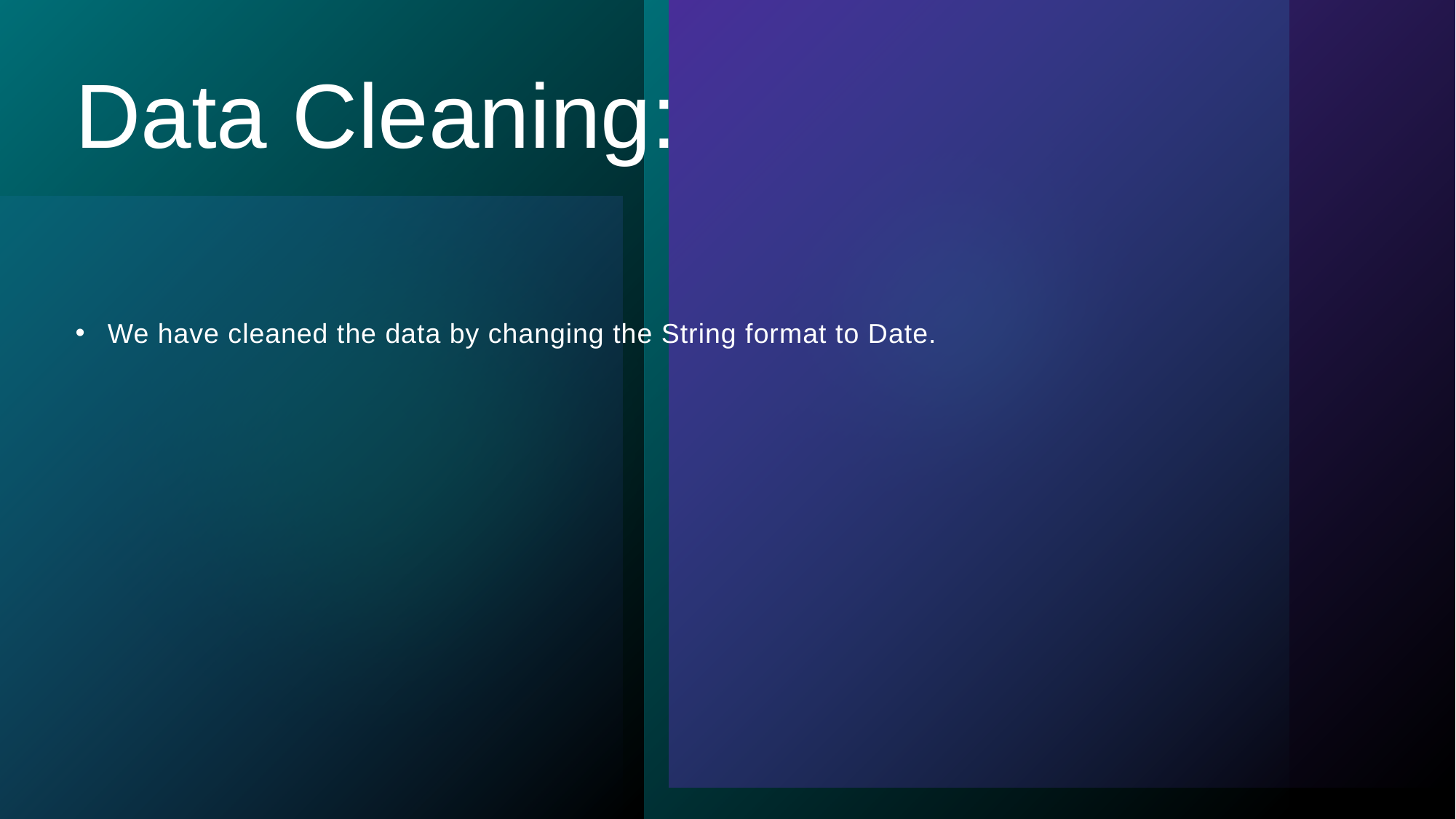

# Data Cleaning:
We have cleaned the data by changing the String format to Date.